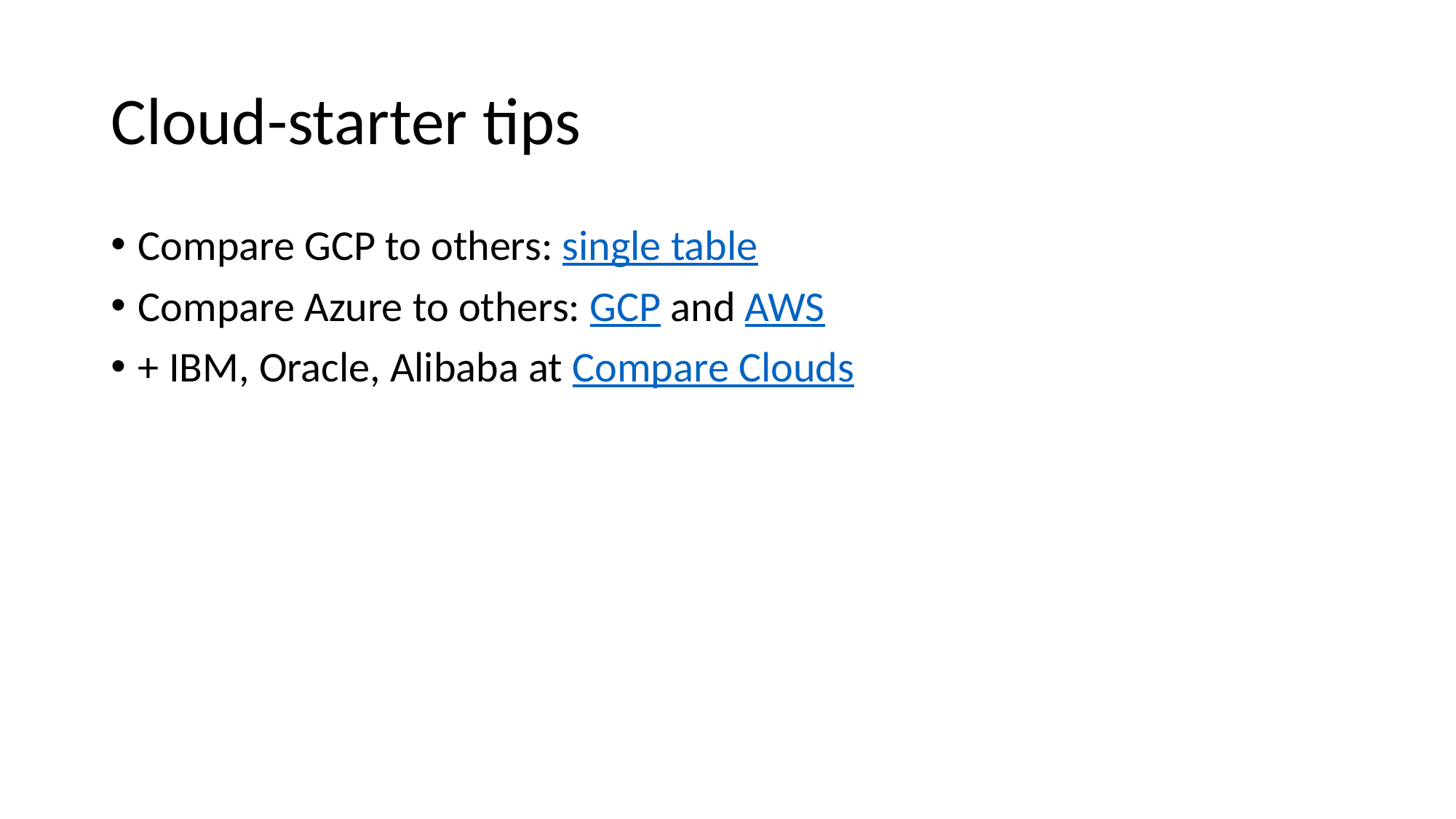

# Cloud-starter tips
Compare GCP to others: single table
Compare Azure to others: GCP and AWS
+ IBM, Oracle, Alibaba at Compare Clouds